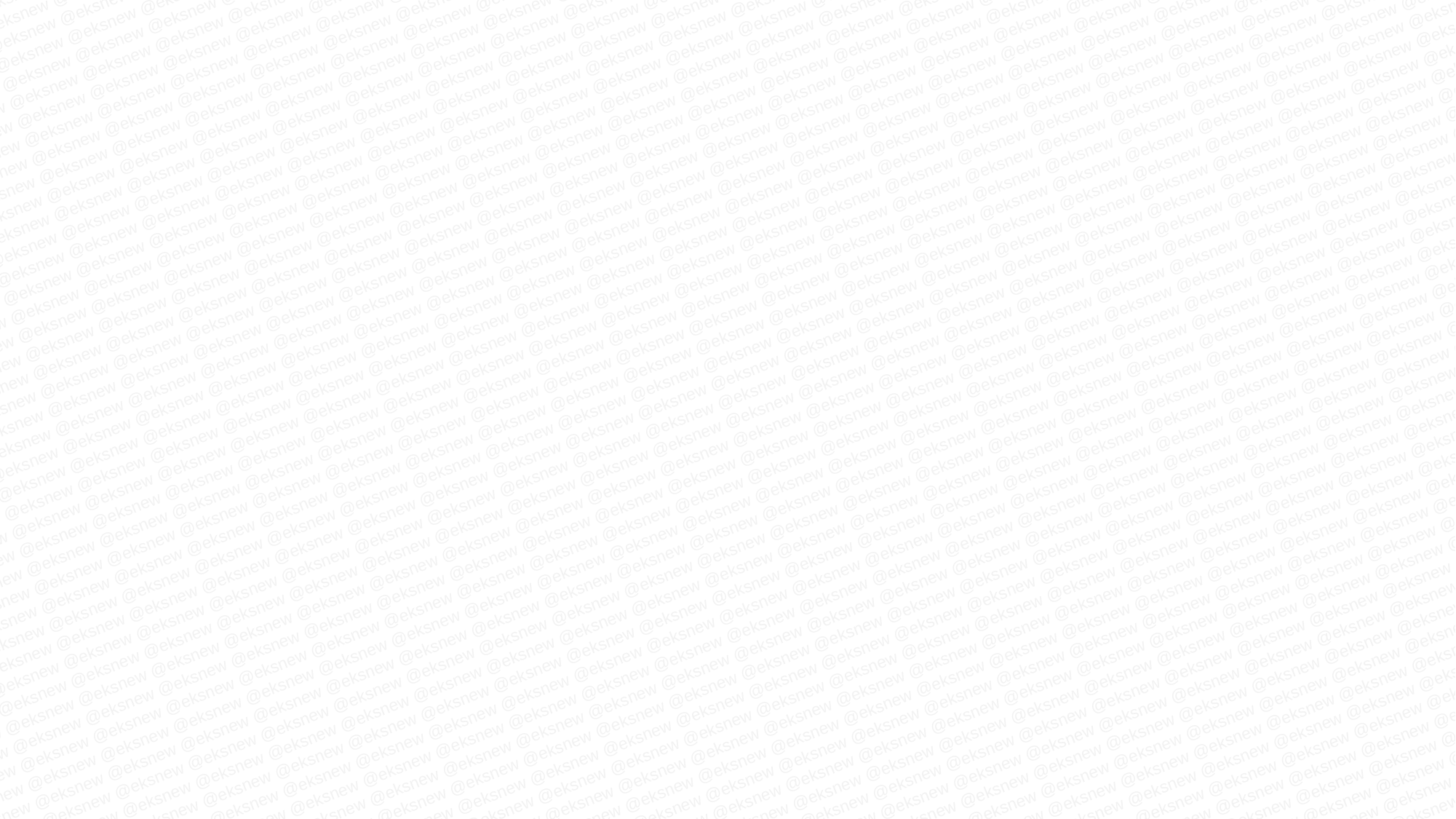

@eksnew @eksnew @eksnew @eksnew @eksnew @eksnew @eksnew @eksnew @eksnew @eksnew @eksnew @eksnew @eksnew @eksnew @eksnew @eksnew @eksnew @eksnew @eksnew @eksnew @eksnew @eksnew @eksnew @eksnew @eksnew @eksnew @eksnew @eksnew @eksnew @eksnew @eksnew @eksnew @eksnew @eksnew @eksnew @eksnew @eksnew @eksnew @eksnew @eksnew @eksnew @eksnew @eksnew @eksnew @eksnew @eksnew @eksnew @eksnew @eksnew @eksnew @eksnew @eksnew @eksnew @eksnew @eksnew @eksnew @eksnew @eksnew @eksnew @eksnew @eksnew @eksnew @eksnew @eksnew @eksnew @eksnew @eksnew @eksnew @eksnew @eksnew @eksnew @eksnew @eksnew @eksnew @eksnew @eksnew @eksnew @eksnew @eksnew @eksnew @eksnew @eksnew @eksnew @eksnew @eksnew @eksnew @eksnew @eksnew @eksnew @eksnew @eksnew @eksnew @eksnew @eksnew @eksnew @eksnew @eksnew @eksnew @eksnew @eksnew @eksnew @eksnew @eksnew @eksnew @eksnew @eksnew @eksnew @eksnew @eksnew @eksnew @eksnew @eksnew @eksnew @eksnew @eksnew @eksnew @eksnew @eksnew @eksnew @eksnew @eksnew @eksnew @eksnew @eksnew @eksnew @eksnew @eksnew @eksnew @eksnew @eksnew @eksnew @eksnew @eksnew @eksnew @eksnew @eksnew @eksnew @eksnew @eksnew @eksnew @eksnew @eksnew @eksnew @eksnew @eksnew @eksnew @eksnew @eksnew @eksnew @eksnew @eksnew @eksnew @eksnew @eksnew @eksnew @eksnew @eksnew @eksnew @eksnew @eksnew @eksnew @eksnew @eksnew @eksnew @eksnew @eksnew @eksnew @eksnew @eksnew @eksnew @eksnew @eksnew @eksnew @eksnew @eksnew @eksnew @eksnew @eksnew @eksnew @eksnew @eksnew @eksnew @eksnew @eksnew @eksnew @eksnew @eksnew @eksnew @eksnew @eksnew @eksnew @eksnew @eksnew @eksnew @eksnew @eksnew @eksnew @eksnew @eksnew @eksnew @eksnew @eksnew @eksnew @eksnew @eksnew @eksnew @eksnew @eksnew @eksnew @eksnew @eksnew @eksnew @eksnew @eksnew @eksnew @eksnew @eksnew @eksnew @eksnew @eksnew @eksnew @eksnew @eksnew @eksnew @eksnew @eksnew @eksnew @eksnew @eksnew @eksnew @eksnew @eksnew @eksnew @eksnew @eksnew @eksnew @eksnew @eksnew @eksnew @eksnew @eksnew @eksnew @eksnew @eksnew @eksnew @eksnew @eksnew @eksnew @eksnew @eksnew @eksnew @eksnew @eksnew @eksnew @eksnew @eksnew @eksnew @eksnew @eksnew @eksnew @eksnew @eksnew @eksnew @eksnew @eksnew @eksnew @eksnew @eksnew @eksnew @eksnew @eksnew @eksnew @eksnew @eksnew @eksnew @eksnew @eksnew @eksnew @eksnew @eksnew @eksnew @eksnew @eksnew @eksnew @eksnew @eksnew @eksnew @eksnew @eksnew @eksnew @eksnew @eksnew @eksnew @eksnew @eksnew @eksnew @eksnew @eksnew @eksnew @eksnew @eksnew @eksnew @eksnew @eksnew @eksnew @eksnew @eksnew @eksnew @eksnew @eksnew @eksnew @eksnew @eksnew @eksnew @eksnew @eksnew @eksnew @eksnew @eksnew @eksnew @eksnew @eksnew @eksnew @eksnew @eksnew @eksnew @eksnew @eksnew @eksnew @eksnew @eksnew @eksnew @eksnew @eksnew @eksnew @eksnew @eksnew @eksnew @eksnew @eksnew @eksnew @eksnew @eksnew @eksnew @eksnew @eksnew @eksnew @eksnew @eksnew @eksnew @eksnew @eksnew @eksnew @eksnew @eksnew @eksnew @eksnew @eksnew @eksnew @eksnew @eksnew @eksnew @eksnew @eksnew @eksnew @eksnew @eksnew @eksnew @eksnew @eksnew @eksnew @eksnew @eksnew @eksnew @eksnew @eksnew @eksnew @eksnew @eksnew @eksnew @eksnew @eksnew @eksnew @eksnew @eksnew @eksnew @eksnew @eksnew @eksnew @eksnew @eksnew @eksnew @eksnew @eksnew @eksnew @eksnew @eksnew @eksnew @eksnew @eksnew @eksnew @eksnew @eksnew @eksnew @eksnew @eksnew @eksnew @eksnew @eksnew @eksnew @eksnew @eksnew @eksnew @eksnew @eksnew @eksnew @eksnew @eksnew @eksnew @eksnew @eksnew @eksnew @eksnew @eksnew @eksnew @eksnew @eksnew @eksnew @eksnew @eksnew @eksnew @eksnew @eksnew @eksnew @eksnew @eksnew @eksnew @eksnew @eksnew @eksnew @eksnew @eksnew @eksnew @eksnew @eksnew @eksnew @eksnew @eksnew @eksnew @eksnew @eksnew @eksnew @eksnew @eksnew @eksnew @eksnew @eksnew @eksnew @eksnew @eksnew @eksnew @eksnew @eksnew @eksnew @eksnew @eksnew @eksnew @eksnew @eksnew @eksnew @eksnew @eksnew @eksnew @eksnew @eksnew @eksnew @eksnew @eksnew @eksnew @eksnew @eksnew @eksnew @eksnew @eksnew @eksnew @eksnew @eksnew @eksnew @eksnew @eksnew @eksnew @eksnew @eksnew @eksnew @eksnew @eksnew @eksnew @eksnew @eksnew @eksnew @eksnew @eksnew @eksnew @eksnew @eksnew @eksnew @eksnew @eksnew @eksnew @eksnew @eksnew @eksnew @eksnew @eksnew @eksnew @eksnew @eksnew @eksnew @eksnew @eksnew @eksnew @eksnew @eksnew @eksnew @eksnew @eksnew @eksnew @eksnew @eksnew @eksnew @eksnew @eksnew @eksnew @eksnew @eksnew @eksnew @eksnew @eksnew @eksnew @eksnew @eksnew @eksnew @eksnew @eksnew @eksnew @eksnew @eksnew @eksnew @eksnew @eksnew @eksnew @eksnew @eksnew @eksnew @eksnew @eksnew @eksnew @eksnew @eksnew @eksnew @eksnew @eksnew @eksnew @eksnew @eksnew @eksnew @eksnew @eksnew @eksnew @eksnew @eksnew @eksnew @eksnew @eksnew @eksnew @eksnew @eksnew @eksnew @eksnew @eksnew @eksnew @eksnew @eksnew @eksnew @eksnew @eksnew @eksnew @eksnew @eksnew @eksnew @eksnew @eksnew @eksnew @eksnew @eksnew @eksnew @eksnew @eksnew @eksnew @eksnew @eksnew @eksnew @eksnew @eksnew @eksnew @eksnew @eksnew @eksnew @eksnew @eksnew @eksnew @eksnew @eksnew @eksnew @eksnew @eksnew @eksnew @eksnew @eksnew @eksnew @eksnew @eksnew @eksnew @eksnew @eksnew @eksnew @eksnew @eksnew @eksnew @eksnew @eksnew @eksnew @eksnew @eksnew @eksnew @eksnew @eksnew @eksnew @eksnew @eksnew @eksnew @eksnew @eksnew @eksnew @eksnew @eksnew @eksnew @eksnew @eksnew @eksnew @eksnew @eksnew @eksnew @eksnew @eksnew @eksnew @eksnew @eksnew @eksnew @eksnew @eksnew @eksnew @eksnew @eksnew @eksnew @eksnew @eksnew @eksnew @eksnew @eksnew @eksnew @eksnew @eksnew @eksnew @eksnew @eksnew @eksnew @eksnew @eksnew @eksnew @eksnew @eksnew @eksnew @eksnew @eksnew @eksnew @eksnew @eksnew @eksnew @eksnew @eksnew @eksnew @eksnew @eksnew @eksnew @eksnew @eksnew @eksnew @eksnew @eksnew @eksnew @eksnew @eksnew @eksnew @eksnew @eksnew @eksnew @eksnew @eksnew @eksnew @eksnew @eksnew @eksnew @eksnew @eksnew @eksnew @eksnew @eksnew @eksnew @eksnew @eksnew @eksnew @eksnew @eksnew @eksnew @eksnew @eksnew @eksnew @eksnew @eksnew @eksnew @eksnew @eksnew @eksnew @eksnew @eksnew @eksnew @eksnew @eksnew @eksnew @eksnew @eksnew @eksnew @eksnew @eksnew @eksnew @eksnew @eksnew @eksnew @eksnew @eksnew @eksnew @eksnew @eksnew @eksnew @eksnew @eksnew @eksnew @eksnew @eksnew @eksnew @eksnew @eksnew @eksnew @eksnew @eksnew @eksnew @eksnew @eksnew @eksnew @eksnew @eksnew @eksnew @eksnew @eksnew @eksnew @eksnew @eksnew @eksnew @eksnew @eksnew @eksnew @eksnew @eksnew @eksnew @eksnew @eksnew @eksnew @eksnew @eksnew @eksnew @eksnew @eksnew @eksnew @eksnew @eksnew @eksnew @eksnew @eksnew @eksnew @eksnew @eksnew @eksnew @eksnew @eksnew @eksnew @eksnew @eksnew @eksnew @eksnew @eksnew @eksnew @eksnew @eksnew @eksnew @eksnew @eksnew @eksnew @eksnew @eksnew @eksnew @eksnew @eksnew @eksnew @eksnew @eksnew @eksnew @eksnew @eksnew @eksnew @eksnew @eksnew @eksnew @eksnew @eksnew @eksnew @eksnew @eksnew @eksnew @eksnew @eksnew @eksnew @eksnew @eksnew @eksnew @eksnew @eksnew @eksnew @eksnew @eksnew @eksnew @eksnew @eksnew @eksnew @eksnew @eksnew @eksnew @eksnew @eksnew @eksnew @eksnew @eksnew @eksnew @eksnew @eksnew @eksnew @eksnew @eksnew @eksnew @eksnew @eksnew @eksnew @eksnew @eksnew @eksnew @eksnew @eksnew @eksnew @eksnew @eksnew @eksnew @eksnew @eksnew @eksnew @eksnew @eksnew @eksnew @eksnew @eksnew @eksnew @eksnew @eksnew @eksnew @eksnew @eksnew @eksnew @eksnew @eksnew @eksnew @eksnew @eksnew @eksnew @eksnew @eksnew @eksnew @eksnew @eksnew @eksnew @eksnew @eksnew @eksnew @eksnew @eksnew @eksnew @eksnew @eksnew @eksnew @eksnew @eksnew @eksnew @eksnew @eksnew @eksnew @eksnew @eksnew @eksnew @eksnew @eksnew @eksnew @eksnew @eksnew @eksnew @eksnew @eksnew @eksnew @eksnew @eksnew @eksnew @eksnew @eksnew @eksnew @eksnew @eksnew @eksnew @eksnew @eksnew @eksnew @eksnew @eksnew @eksnew @eksnew @eksnew @eksnew @eksnew @eksnew @eksnew @eksnew @eksnew @eksnew @eksnew @eksnew @eksnew @eksnew @eksnew @eksnew @eksnew @eksnew @eksnew @eksnew @eksnew @eksnew @eksnew @eksnew @eksnew @eksnew @eksnew @eksnew @eksnew @eksnew @eksnew @eksnew @eksnew @eksnew @eksnew @eksnew @eksnew @eksnew @eksnew @eksnew @eksnew @eksnew @eksnew @eksnew @eksnew @eksnew @eksnew @eksnew @eksnew @eksnew @eksnew @eksnew @eksnew @eksnew @eksnew @eksnew @eksnew @eksnew @eksnew @eksnew @eksnew @eksnew @eksnew @eksnew @eksnew @eksnew @eksnew @eksnew @eksnew @eksnew @eksnew @eksnew @eksnew @eksnew @eksnew @eksnew @eksnew @eksnew @eksnew @eksnew @eksnew @eksnew @eksnew @eksnew @eksnew @eksnew @eksnew @eksnew @eksnew @eksnew @eksnew @eksnew @eksnew @eksnew @eksnew @eksnew @eksnew @eksnew @eksnew @eksnew @eksnew @eksnew @eksnew @eksnew @eksnew @eksnew @eksnew @eksnew @eksnew @eksnew @eksnew @eksnew @eksnew @eksnew @eksnew @eksnew @eksnew @eksnew @eksnew @eksnew @eksnew @eksnew @eksnew @eksnew @eksnew @eksnew @eksnew @eksnew @eksnew @eksnew @eksnew @eksnew @eksnew @eksnew @eksnew @eksnew @eksnew @eksnew @eksnew @eksnew @eksnew @eksnew @eksnew @eksnew @eksnew @eksnew @eksnew @eksnew @eksnew @eksnew @eksnew @eksnew @eksnew @eksnew @eksnew @eksnew @eksnew @eksnew @eksnew @eksnew @eksnew @eksnew @eksnew @eksnew @eksnew @eksnew @eksnew @eksnew @eksnew @eksnew @eksnew @eksnew @eksnew @eksnew @eksnew @eksnew @eksnew @eksnew @eksnew @eksnew @eksnew @eksnew @eksnew @eksnew @eksnew @eksnew @eksnew @eksnew @eksnew @eksnew @eksnew @eksnew @eksnew @eksnew @eksnew @eksnew @eksnew @eksnew @eksnew @eksnew @eksnew @eksnew @eksnew @eksnew @eksnew @eksnew @eksnew @eksnew @eksnew @eksnew @eksnew @eksnew @eksnew @eksnew @eksnew @eksnew @eksnew @eksnew @eksnew @eksnew @eksnew @eksnew @eksnew @eksnew @eksnew @eksnew @eksnew @eksnew @eksnew @eksnew @eksnew @eksnew @eksnew @eksnew @eksnew @eksnew @eksnew @eksnew @eksnew @eksnew @eksnew @eksnew @eksnew @eksnew @eksnew @eksnew @eksnew @eksnew @eksnew @eksnew @eksnew @eksnew @eksnew @eksnew @eksnew @eksnew @eksnew @eksnew @eksnew @eksnew @eksnew @eksnew @eksnew @eksnew @eksnew @eksnew @eksnew @eksnew @eksnew @eksnew @eksnew @eksnew @eksnew @eksnew @eksnew @eksnew @eksnew @eksnew @eksnew @eksnew @eksnew @eksnew @eksnew @eksnew @eksnew @eksnew @eksnew @eksnew @eksnew @eksnew @eksnew @eksnew @eksnew @eksnew @eksnew @eksnew @eksnew @eksnew @eksnew @eksnew @eksnew @eksnew @eksnew @eksnew @eksnew @eksnew @eksnew @eksnew @eksnew @eksnew @eksnew @eksnew @eksnew @eksnew @eksnew @eksnew @eksnew @eksnew @eksnew @eksnew @eksnew @eksnew @eksnew @eksnew @eksnew @eksnew @eksnew @eksnew @eksnew @eksnew @eksnew @eksnew @eksnew @eksnew @eksnew @eksnew @eksnew @eksnew @eksnew @eksnew @eksnew @eksnew @eksnew @eksnew @eksnew @eksnew @eksnew @eksnew @eksnew @eksnew @eksnew @eksnew @eksnew @eksnew @eksnew @eksnew @eksnew @eksnew @eksnew @eksnew @eksnew @eksnew @eksnew @eksnew @eksnew @eksnew @eksnew @eksnew @eksnew @eksnew @eksnew @eksnew @eksnew @eksnew @eksnew @eksnew @eksnew @eksnew @eksnew @eksnew @eksnew @eksnew @eksnew @eksnew @eksnew @eksnew @eksnew @eksnew @eksnew @eksnew @eksnew @eksnew @eksnew @eksnew @eksnew @eksnew @eksnew @eksnew @eksnew @eksnew @eksnew @eksnew @eksnew @eksnew @eksnew @eksnew @eksnew @eksnew @eksnew @eksnew @eksnew @eksnew @eksnew @eksnew @eksnew @eksnew @eksnew @eksnew @eksnew @eksnew @eksnew @eksnew @eksnew @eksnew @eksnew @eksnew @eksnew @eksnew @eksnew @eksnew @eksnew @eksnew @eksnew @eksnew @eksnew @eksnew @eksnew @eksnew @eksnew @eksnew @eksnew @eksnew @eksnew @eksnew @eksnew @eksnew @eksnew @eksnew @eksnew @eksnew @eksnew @eksnew @eksnew @eksnew @eksnew @eksnew @eksnew @eksnew @eksnew @eksnew @eksnew @eksnew @eksnew @eksnew @eksnew @eksnew @eksnew @eksnew @eksnew @eksnew @eksnew @eksnew @eksnew @eksnew @eksnew @eksnew @eksnew @eksnew @eksnew @eksnew @eksnew @eksnew @eksnew @eksnew @eksnew @eksnew @eksnew @eksnew @eksnew @eksnew @eksnew @eksnew @eksnew @eksnew @eksnew @eksnew @eksnew @eksnew @eksnew @eksnew @eksnew @eksnew @eksnew @eksnew @eksnew @eksnew @eksnew @eksnew @eksnew @eksnew @eksnew @eksnew @eksnew @eksnew @eksnew @eksnew @eksnew @eksnew @eksnew @eksnew @eksnew @eksnew @eksnew @eksnew @eksnew @eksnew @eksnew @eksnew @eksnew @eksnew @eksnew @eksnew @eksnew @eksnew @eksnew @eksnew @eksnew @eksnew @eksnew @eksnew @eksnew @eksnew @eksnew @eksnew @eksnew @eksnew @eksnew @eksnew @eksnew @eksnew @eksnew @eksnew @eksnew @eksnew @eksnew @eksnew @eksnew @eksnew @eksnew @eksnew @eksnew @eksnew @eksnew @eksnew @eksnew @eksnew @eksnew @eksnew @eksnew @eksnew @eksnew @eksnew @eksnew @eksnew @eksnew @eksnew @eksnew @eksnew @eksnew @eksnew @eksnew @eksnew @eksnew @eksnew @eksnew @eksnew @eksnew @eksnew @eksnew @eksnew @eksnew @eksnew @eksnew @eksnew @eksnew @eksnew @eksnew @eksnew @eksnew @eksnew @eksnew @eksnew @eksnew @eksnew @eksnew @eksnew @eksnew @eksnew @eksnew @eksnew @eksnew @eksnew @eksnew @eksnew @eksnew @eksnew @eksnew @eksnew @eksnew @eksnew @eksnew @eksnew @eksnew @eksnew @eksnew @eksnew @eksnew @eksnew @eksnew @eksnew @eksnew @eksnew @eksnew @eksnew @eksnew @eksnew @eksnew @eksnew @eksnew @eksnew @eksnew @eksnew @eksnew @eksnew @eksnew @eksnew @eksnew @eksnew @eksnew @eksnew @eksnew @eksnew @eksnew @eksnew @eksnew @eksnew @eksnew @eksnew @eksnew @eksnew @eksnew @eksnew @eksnew @eksnew @eksnew @eksnew @eksnew @eksnew @eksnew @eksnew @eksnew @eksnew @eksnew @eksnew @eksnew @eksnew @eksnew @eksnew @eksnew @eksnew @eksnew @eksnew @eksnew @eksnew @eksnew @eksnew @eksnew @eksnew @eksnew @eksnew @eksnew @eksnew @eksnew @eksnew @eksnew @eksnew @eksnew @eksnew @eksnew @eksnew @eksnew @eksnew @eksnew @eksnew @eksnew @eksnew @eksnew @eksnew @eksnew @eksnew @eksnew @eksnew @eksnew @eksnew @eksnew @eksnew @eksnew @eksnew @eksnew @eksnew @eksnew @eksnew @eksnew @eksnew @eksnew @eksnew @eksnew @eksnew @eksnew @eksnew @eksnew @eksnew @eksnew @eksnew @eksnew @eksnew @eksnew @eksnew @eksnew @eksnew @eksnew @eksnew @eksnew @eksnew @eksnew @eksnew @eksnew @eksnew @eksnew @eksnew @eksnew @eksnew @eksnew @eksnew @eksnew @eksnew @eksnew @eksnew @eksnew @eksnew @eksnew @eksnew @eksnew @eksnew @eksnew @eksnew @eksnew @eksnew @eksnew @eksnew @eksnew @eksnew @eksnew @eksnew @eksnew @eksnew @eksnew @eksnew @eksnew @eksnew @eksnew @eksnew @eksnew @eksnew @eksnew @eksnew @eksnew @eksnew @eksnew @eksnew @eksnew @eksnew @eksnew @eksnew @eksnew @eksnew @eksnew @eksnew @eksnew @eksnew @eksnew @eksnew @eksnew @eksnew @eksnew @eksnew @eksnew @eksnew @eksnew @eksnew @eksnew @eksnew @eksnew @eksnew @eksnew @eksnew @eksnew @eksnew @eksnew @eksnew @eksnew @eksnew @eksnew @eksnew @eksnew @eksnew @eksnew @eksnew @eksnew @eksnew @eksnew @eksnew @eksnew @eksnew @eksnew @eksnew @eksnew @eksnew @eksnew @eksnew @eksnew @eksnew @eksnew @eksnew @eksnew @eksnew @eksnew @eksnew @eksnew @eksnew @eksnew @eksnew @eksnew @eksnew @eksnew @eksnew @eksnew @eksnew @eksnew @eksnew @eksnew @eksnew @eksnew @eksnew @eksnew @eksnew @eksnew @eksnew @eksnew @eksnew @eksnew @eksnew @eksnew @eksnew @eksnew @eksnew @eksnew @eksnew @eksnew @eksnew @eksnew @eksnew @eksnew @eksnew @eksnew @eksnew @eksnew @eksnew @eksnew @eksnew @eksnew @eksnew @eksnew @eksnew @eksnew @eksnew @eksnew @eksnew @eksnew @eksnew @eksnew @eksnew @eksnew @eksnew @eksnew @eksnew @eksnew @eksnew @eksnew @eksnew @eksnew @eksnew @eksnew @eksnew @eksnew @eksnew @eksnew @eksnew @eksnew @eksnew @eksnew @eksnew @eksnew @eksnew @eksnew @eksnew @eksnew @eksnew @eksnew